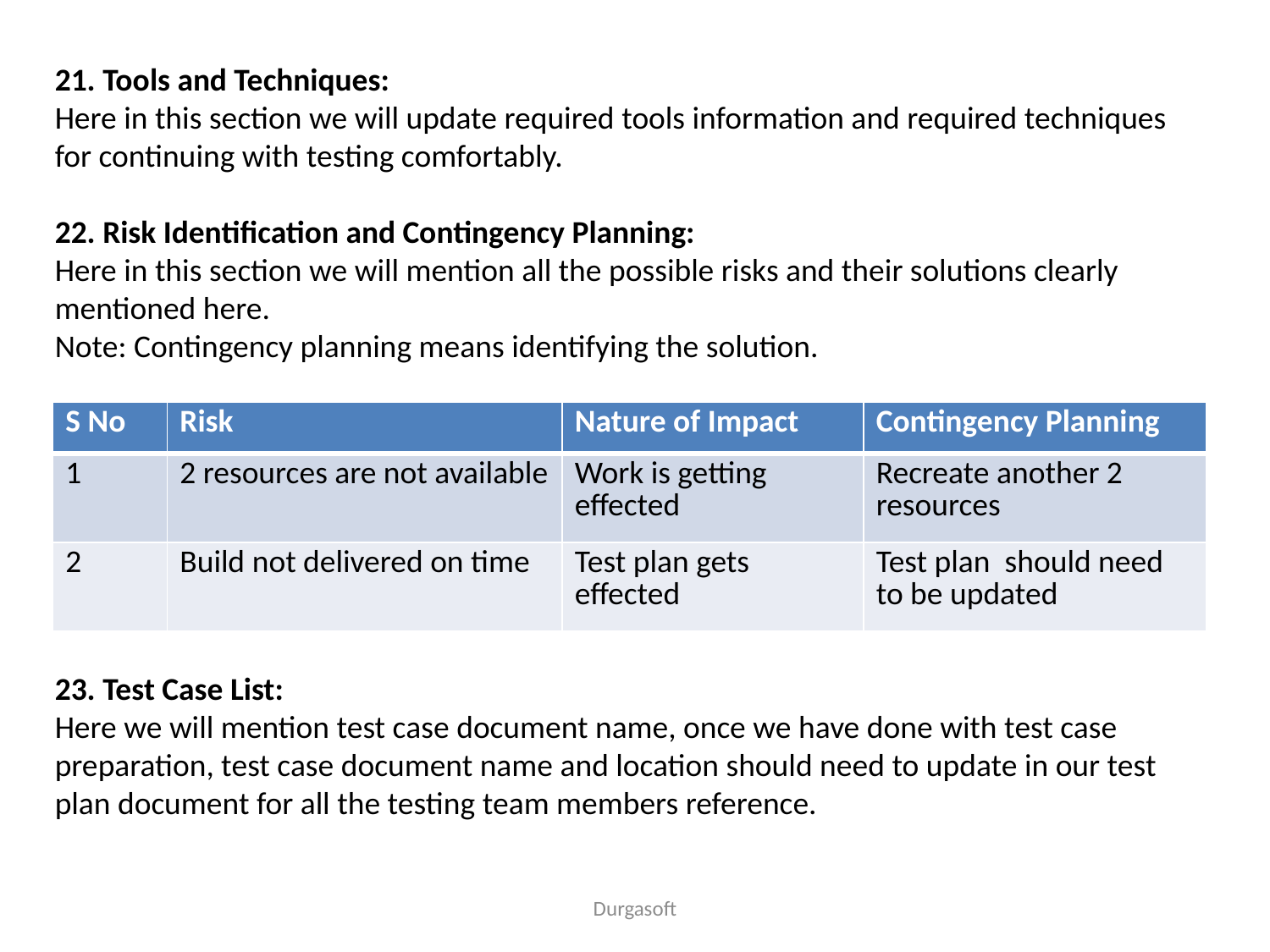

21. Tools and Techniques:
Here in this section we will update required tools information and required techniques for continuing with testing comfortably.

22. Risk Identification and Contingency Planning:
Here in this section we will mention all the possible risks and their solutions clearly mentioned here.
Note: Contingency planning means identifying the solution.

23. Test Case List:
Here we will mention test case document name, once we have done with test case preparation, test case document name and location should need to update in our test plan document for all the testing team members reference.
| S No | Risk | Nature of Impact | Contingency Planning |
| --- | --- | --- | --- |
| 1 | 2 resources are not available | Work is getting effected | Recreate another 2 resources |
| 2 | Build not delivered on time | Test plan gets effected | Test plan should need to be updated |
Durgasoft